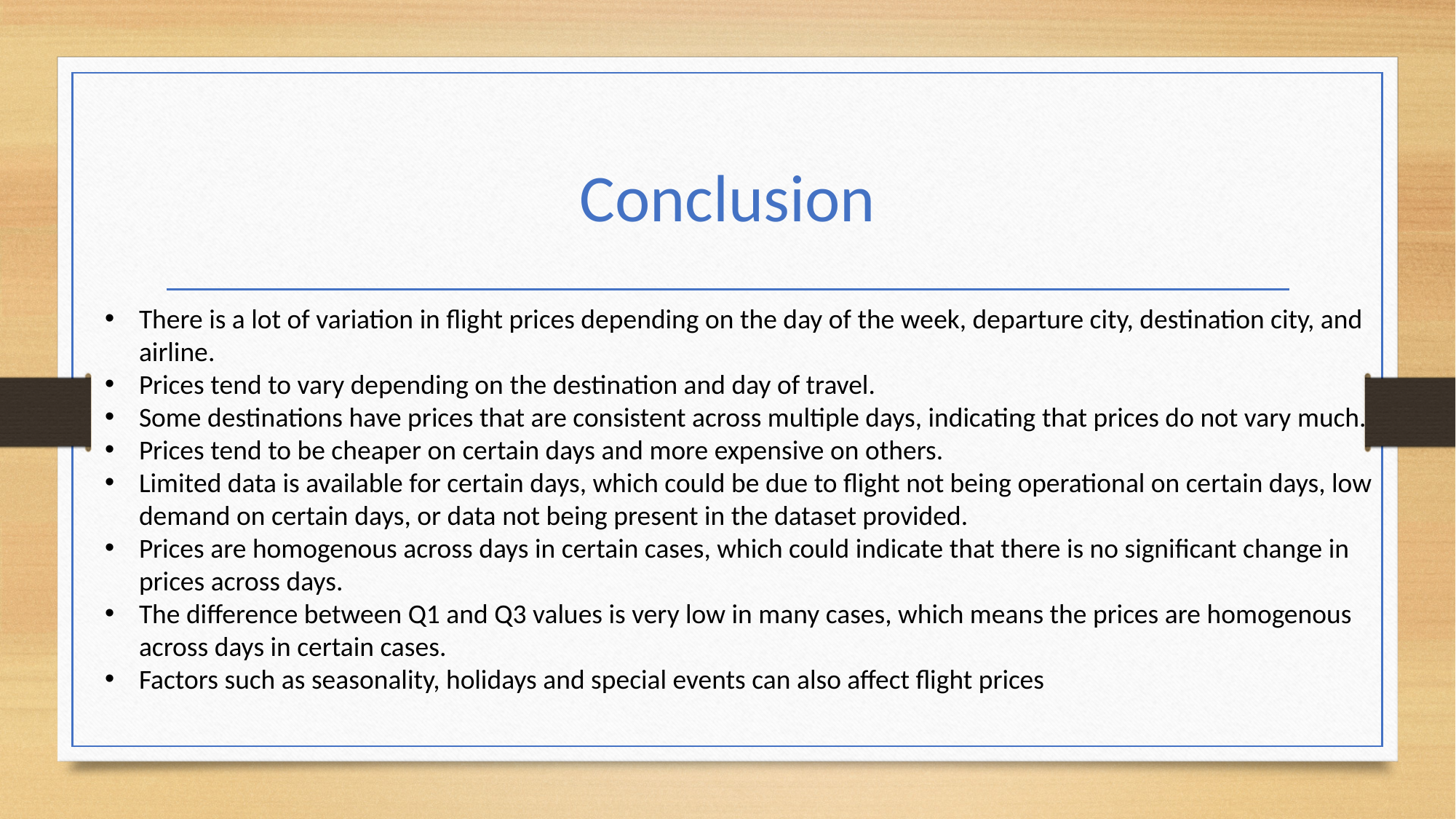

# Conclusion
There is a lot of variation in flight prices depending on the day of the week, departure city, destination city, and airline.
Prices tend to vary depending on the destination and day of travel.
Some destinations have prices that are consistent across multiple days, indicating that prices do not vary much.
Prices tend to be cheaper on certain days and more expensive on others.
Limited data is available for certain days, which could be due to flight not being operational on certain days, low demand on certain days, or data not being present in the dataset provided.
Prices are homogenous across days in certain cases, which could indicate that there is no significant change in prices across days.
The difference between Q1 and Q3 values is very low in many cases, which means the prices are homogenous across days in certain cases.
Factors such as seasonality, holidays and special events can also affect flight prices